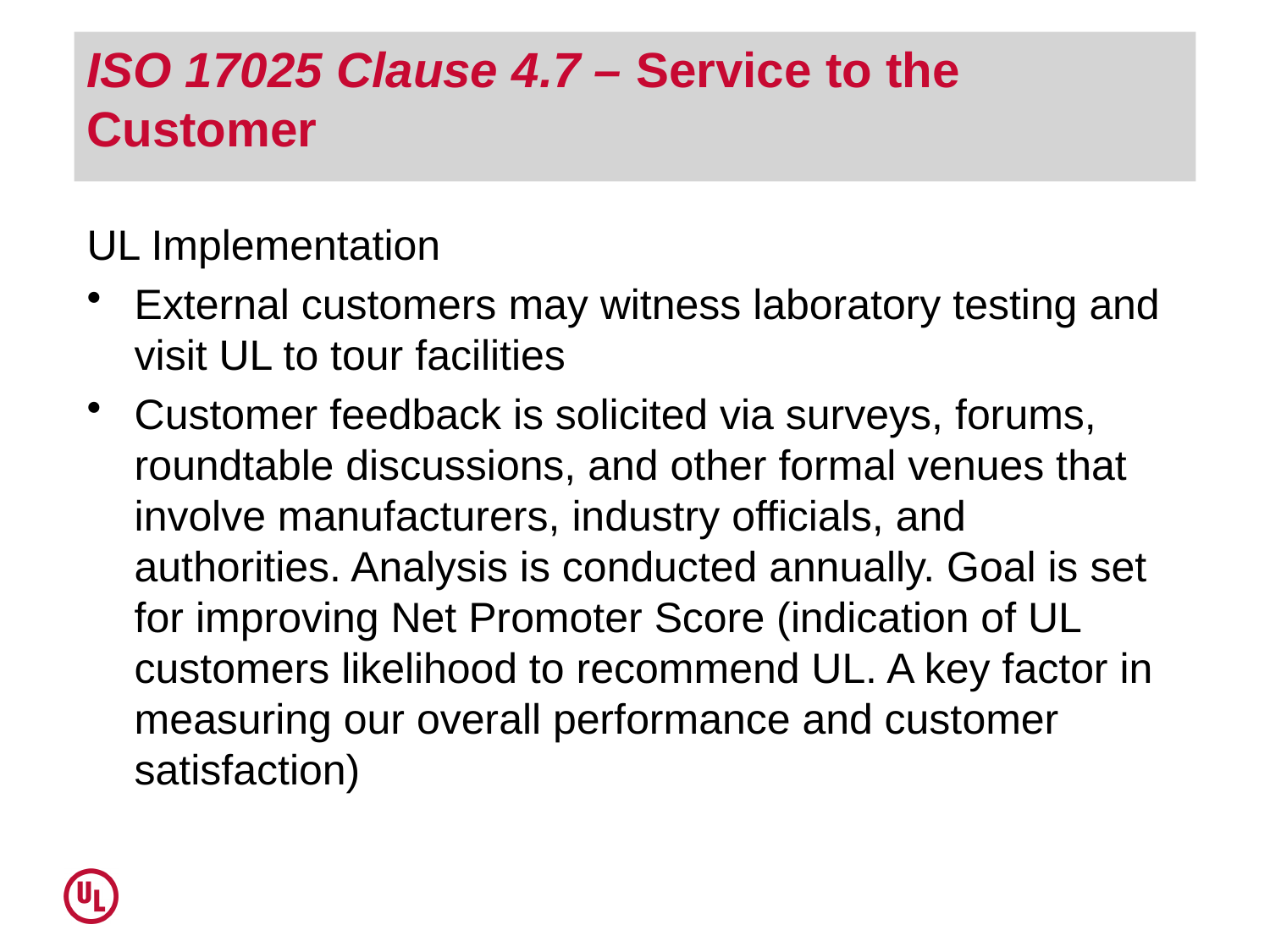

# ISO 17025 Clause 4.7 – Service to the Customer
UL Implementation
External customers may witness laboratory testing and visit UL to tour facilities
Customer feedback is solicited via surveys, forums, roundtable discussions, and other formal venues that involve manufacturers, industry officials, and authorities. Analysis is conducted annually. Goal is set for improving Net Promoter Score (indication of UL customers likelihood to recommend UL. A key factor in measuring our overall performance and customer satisfaction)